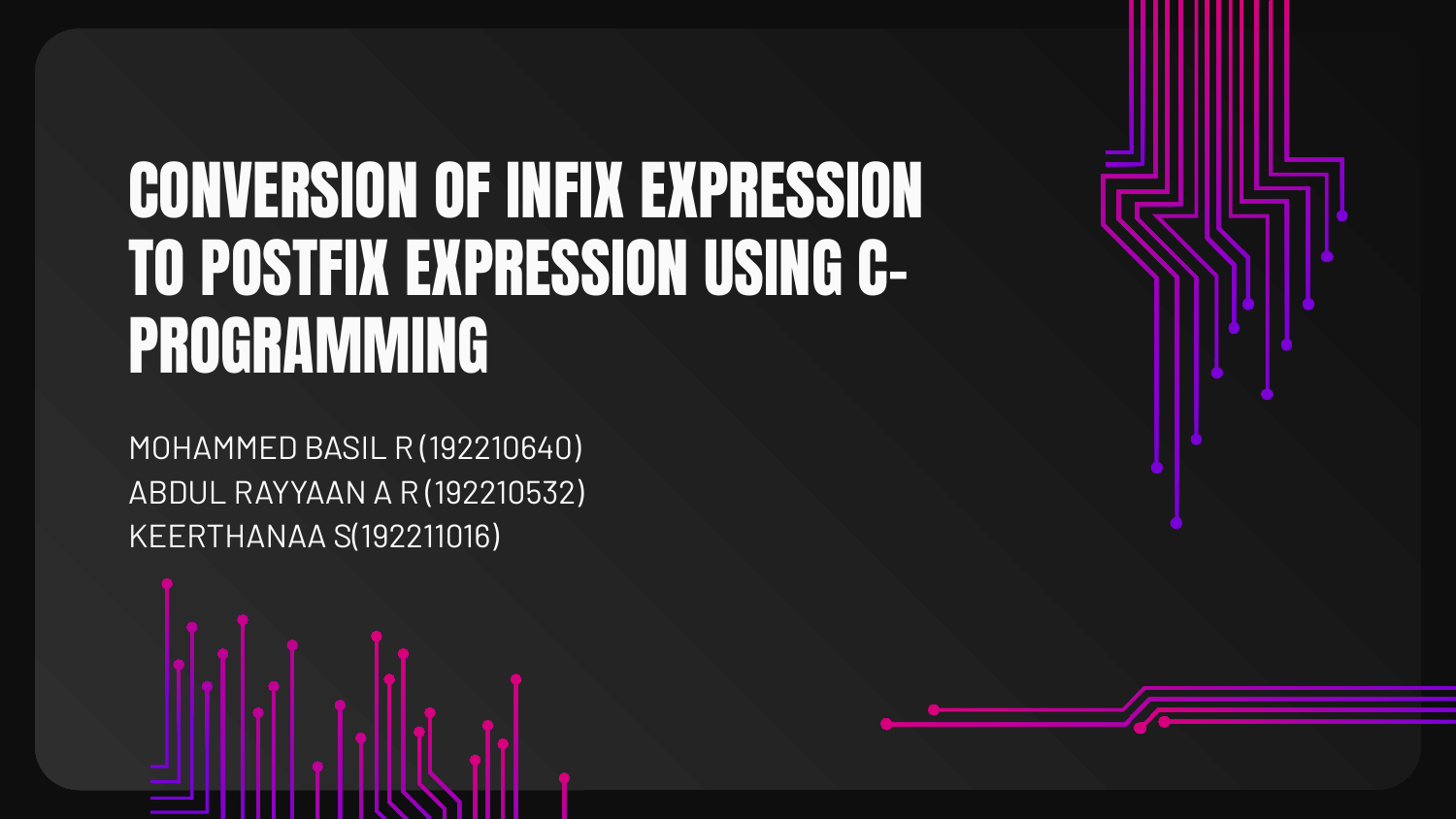

# CONVERSION OF INFIX EXPRESSION TO POSTFIX EXPRESSION USING C-PROGRAMMING
MOHAMMED BASIL R (192210640)
ABDUL RAYYAAN A R (192210532)
KEERTHANAA S(192211016)